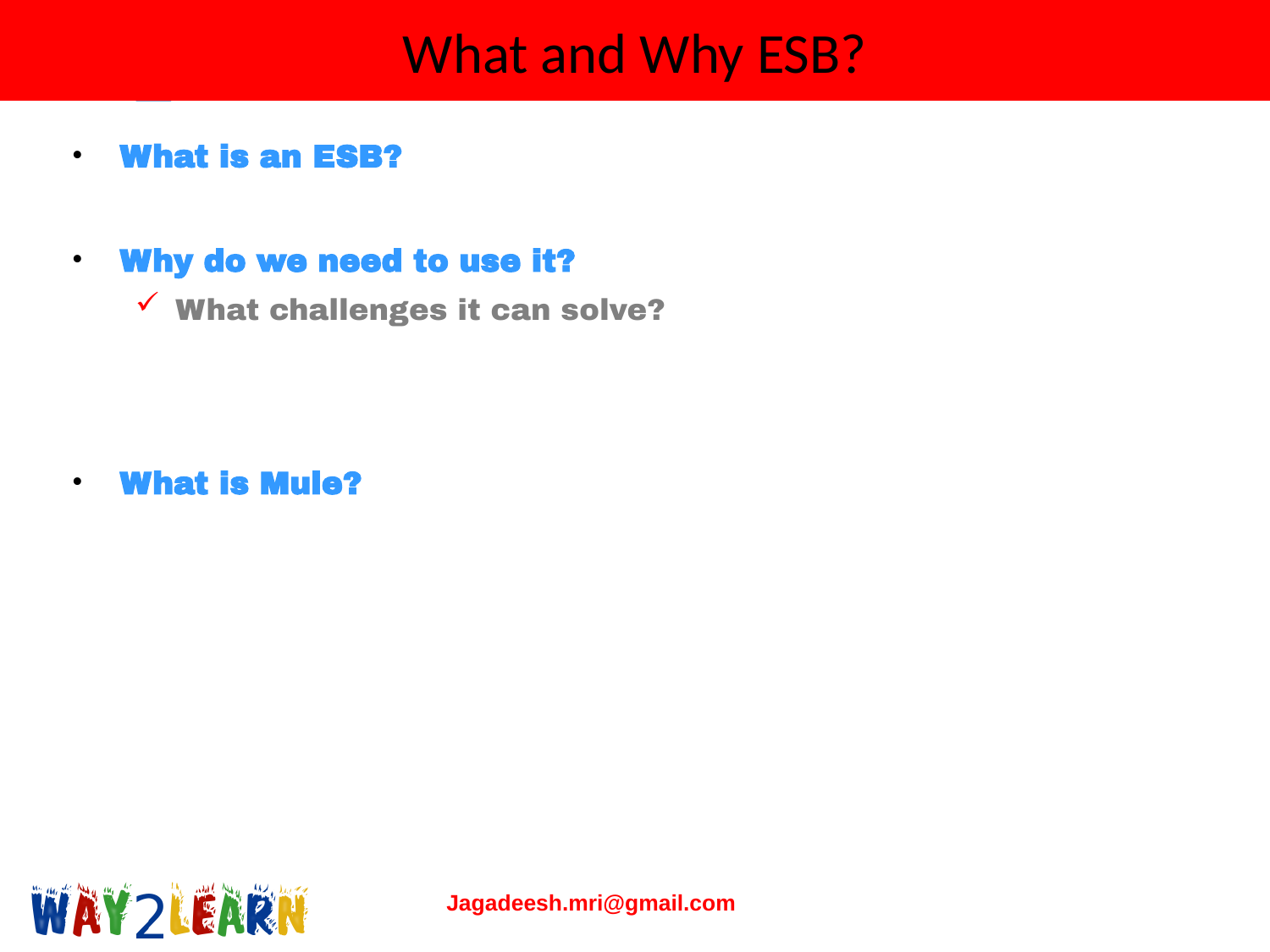

# What and Why ESB?
What is an ESB?

Why do we need to use it?
What challenges it can solve?

What is Mule?
Jagadeesh.mri@gmail.com